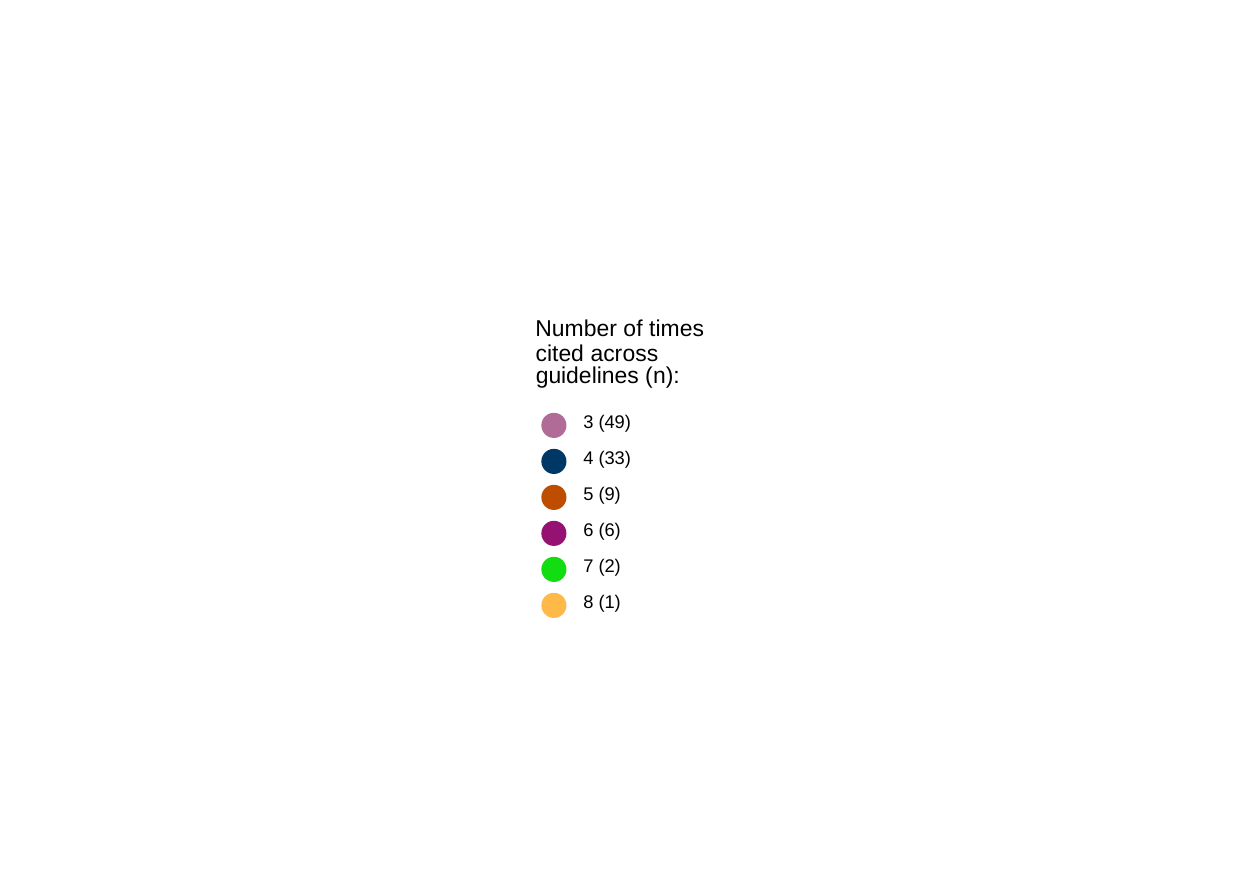

Number of times
cited across
guidelines (n):

3 (49)

4 (33)

5 (9)

6 (6)

7 (2)

8 (1)